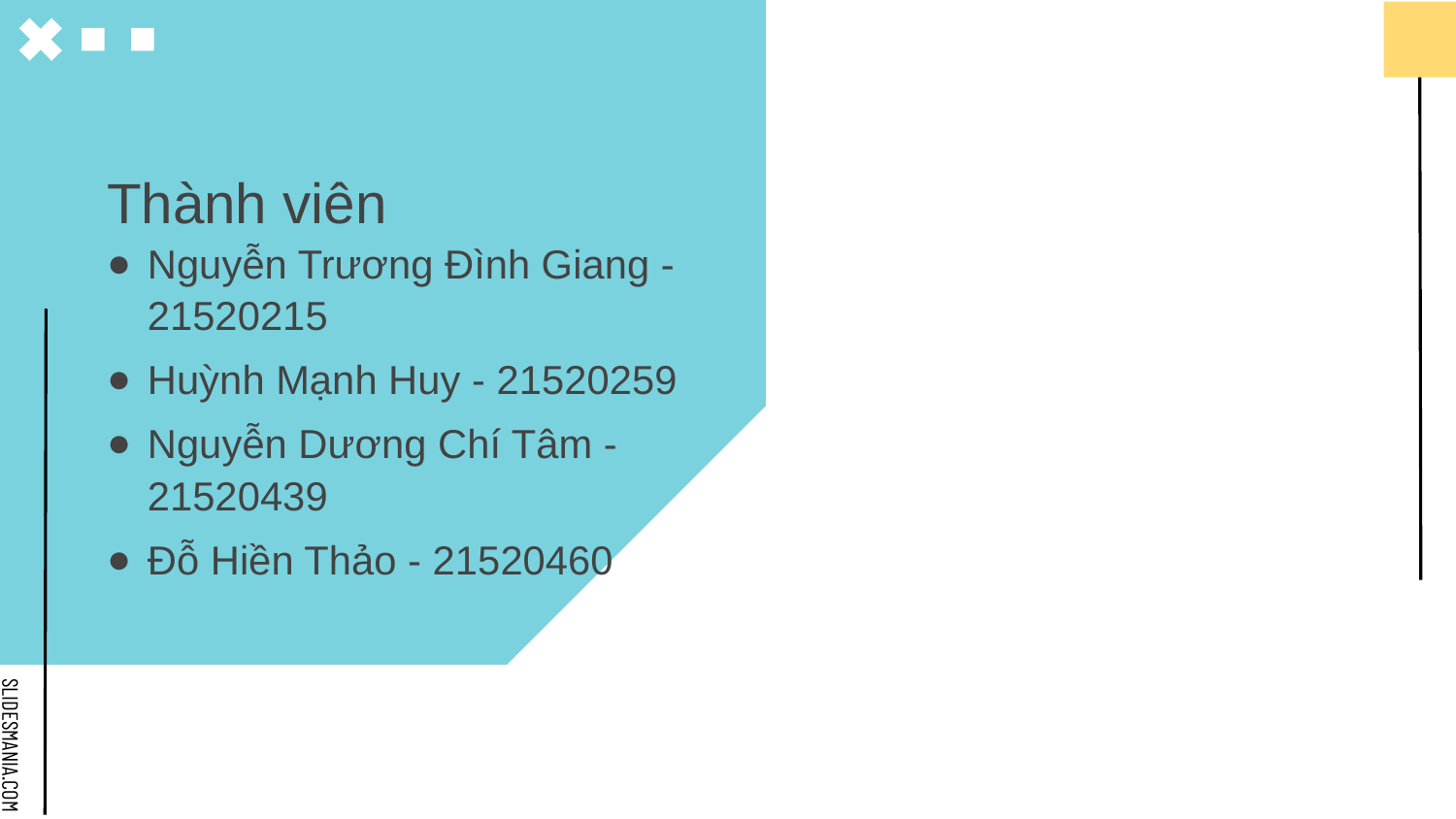

Thành viên
Nguyễn Trương Đình Giang - 21520215
Huỳnh Mạnh Huy - 21520259
Nguyễn Dương Chí Tâm - 21520439
Đỗ Hiền Thảo - 21520460